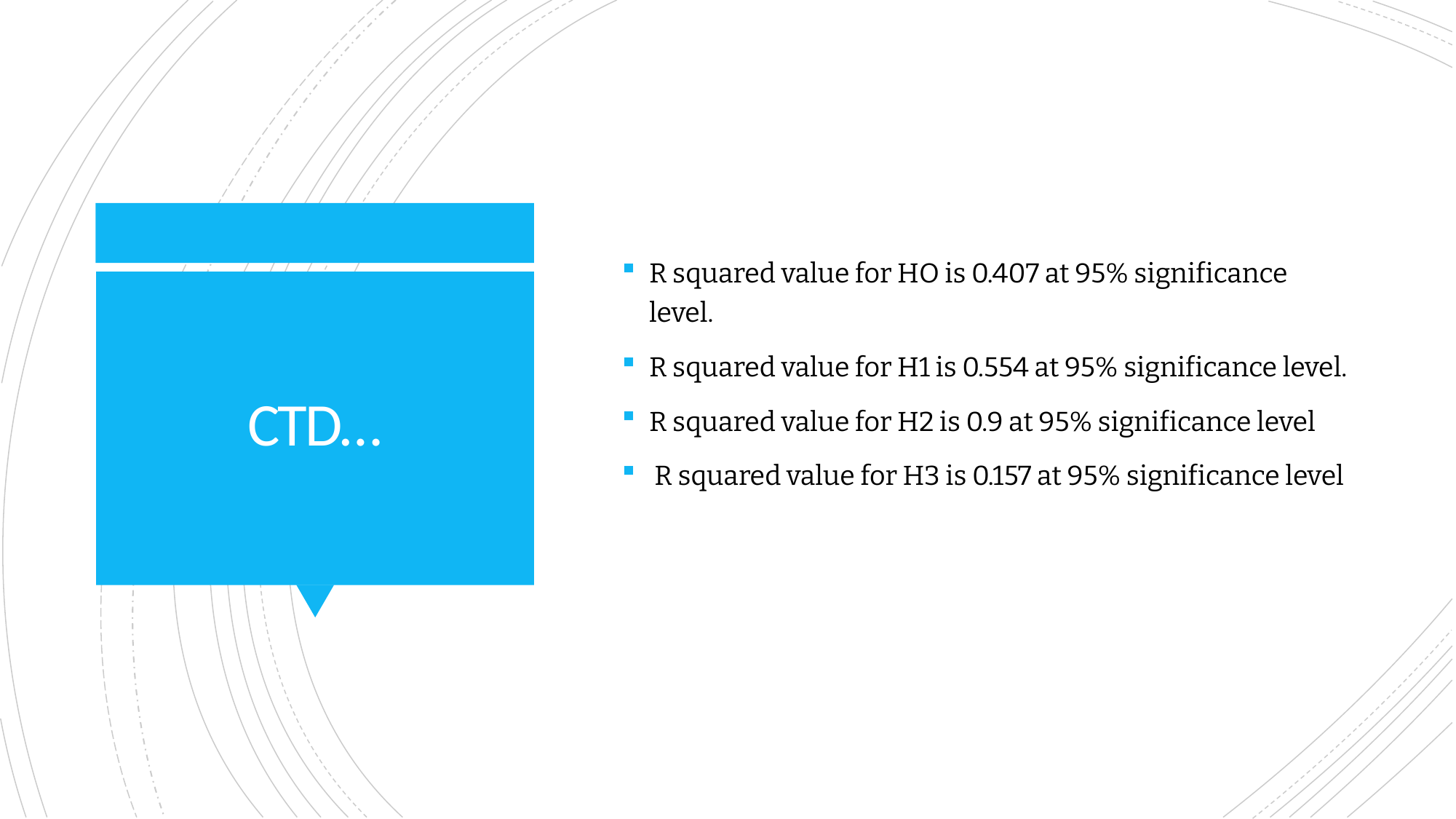

R squared value for HO is 0.407 at 95% significance level.
R squared value for H1 is 0.554 at 95% significance level.
R squared value for H2 is 0.9 at 95% significance level
 R squared value for H3 is 0.157 at 95% significance level
# CTD…